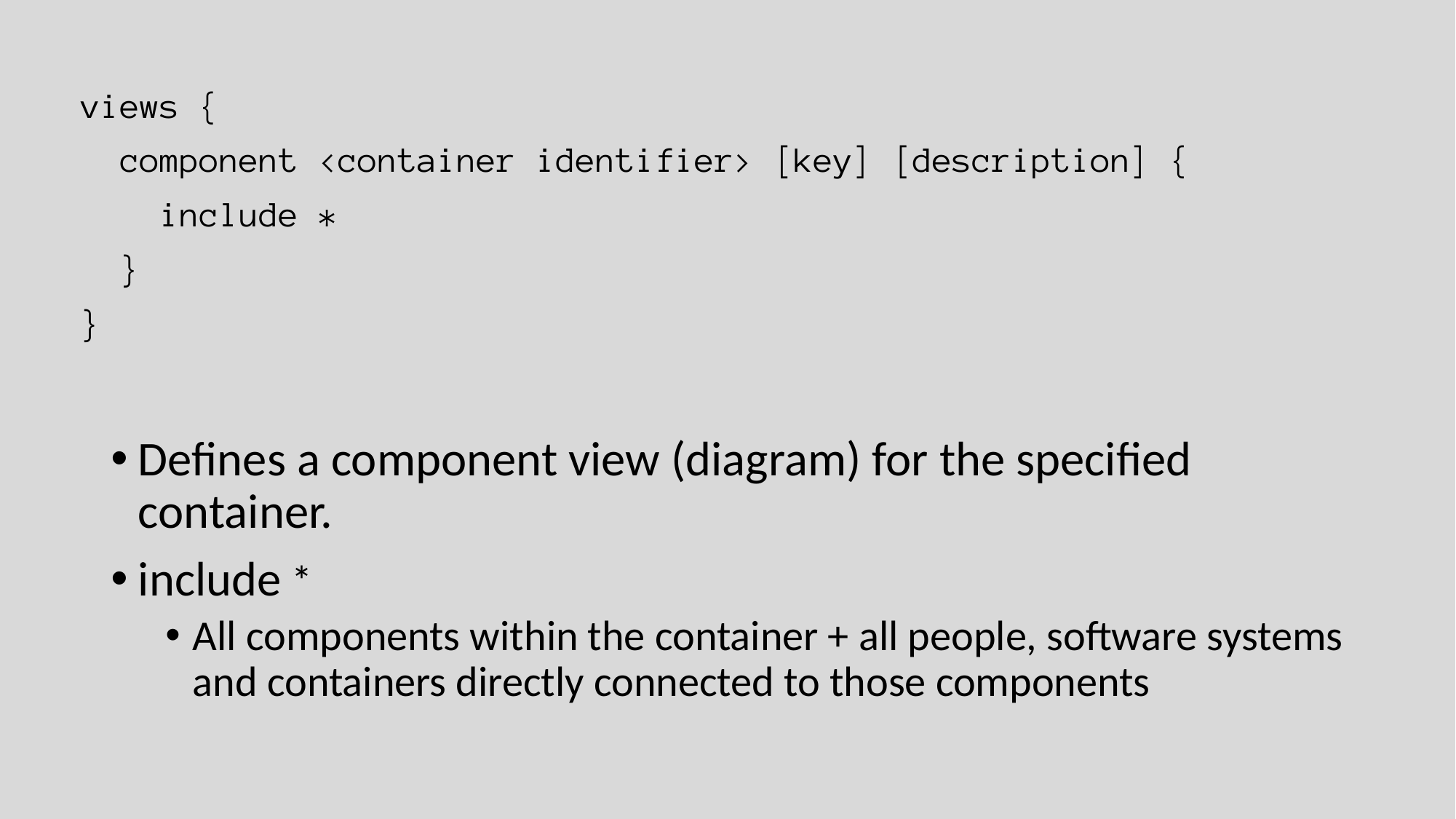

views {
  component <container identifier> [key] [description] {
    include *
  }
}
Defines a component view (diagram) for the specified container.
include *
All components within the container + all people, software systems and containers directly connected to those components